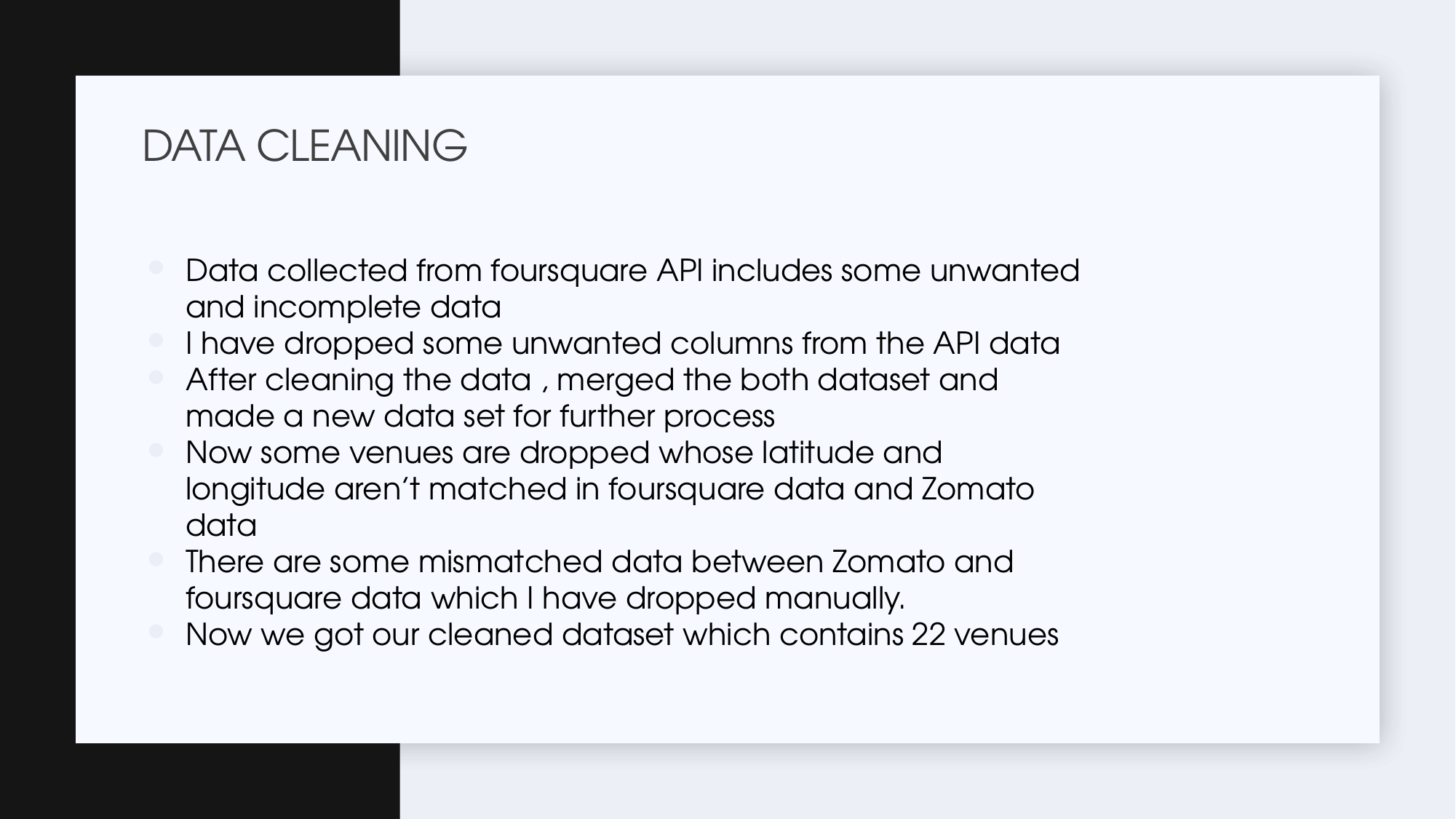

# DATA CLEANING
Data collected from foursquare API includes some unwanted and incomplete data
I have dropped some unwanted columns from the API data
After cleaning the data , merged the both dataset and made a new data set for further process
Now some venues are dropped whose latitude and longitude aren’t matched in foursquare data and Zomato data
There are some mismatched data between Zomato and foursquare data which I have dropped manually.
Now we got our cleaned dataset which contains 22 venues